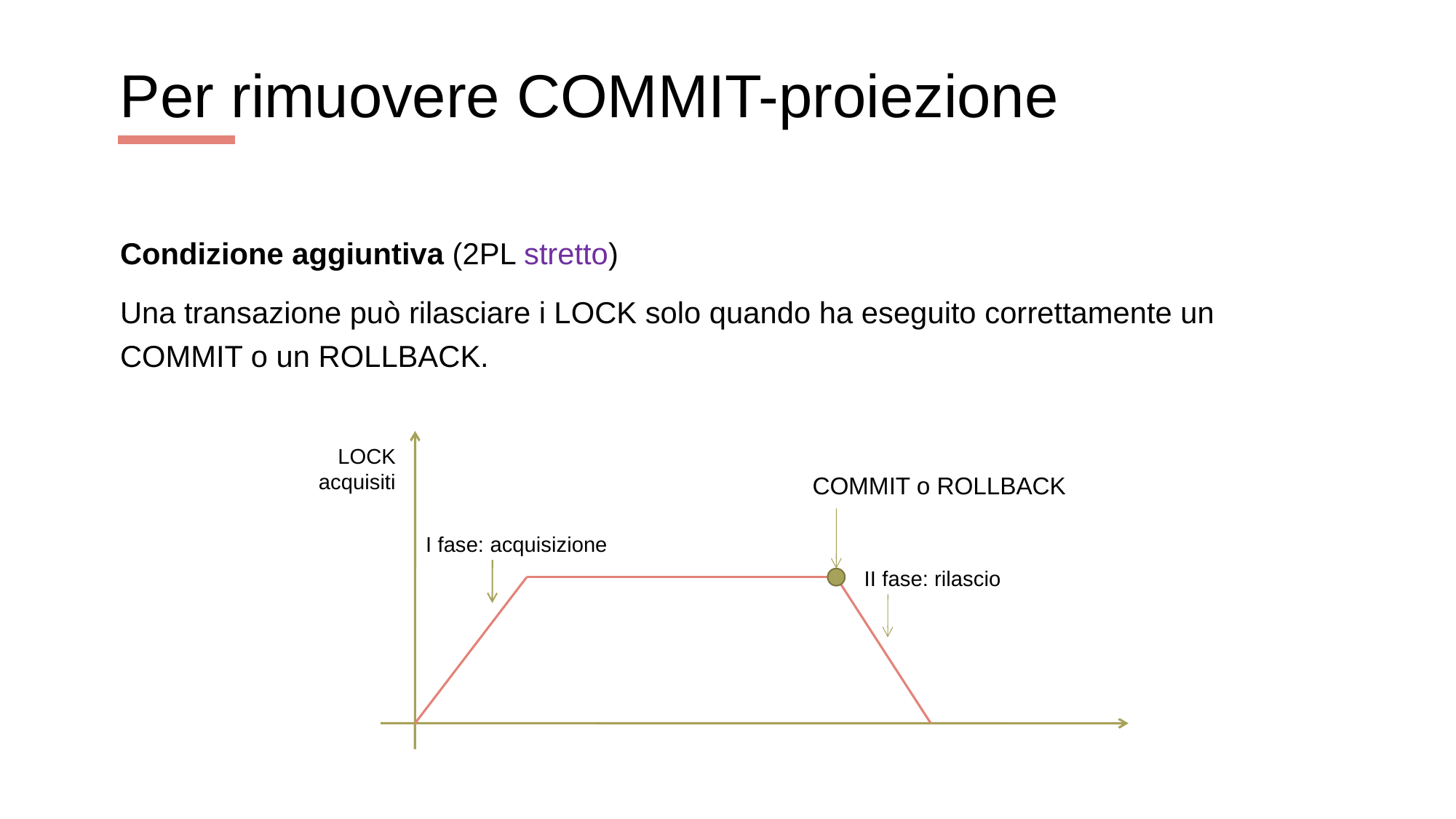

# Per rimuovere COMMIT-proiezione
Condizione aggiuntiva (2PL stretto)
Una transazione può rilasciare i LOCK solo quando ha eseguito correttamente un COMMIT o un ROLLBACK.

LOCK acquisiti
COMMIT o ROLLBACK
I fase: acquisizione
II fase: rilascio